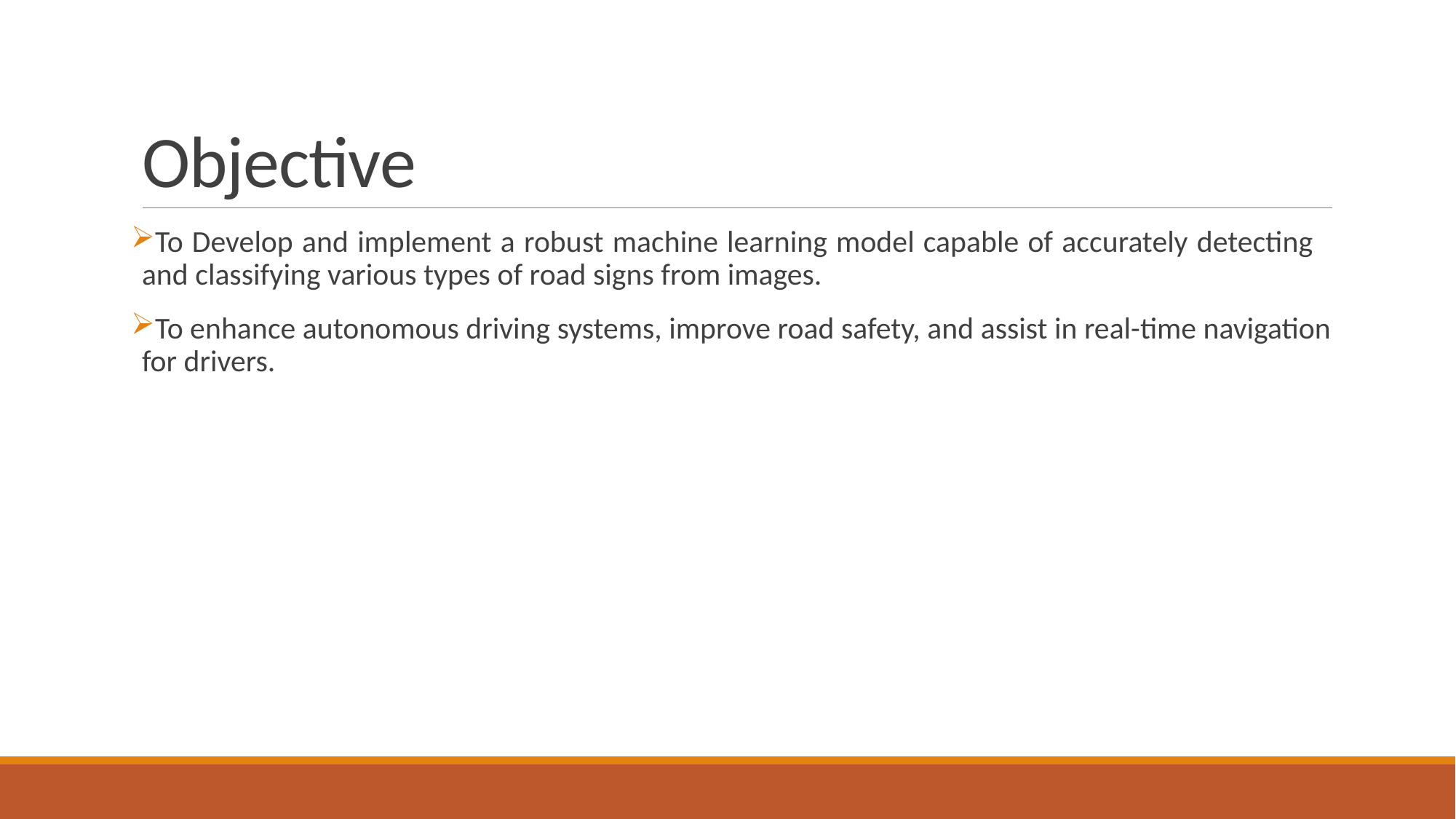

# Objective
To Develop and implement a robust machine learning model capable of accurately detecting   and classifying various types of road signs from images.
To enhance autonomous driving systems, improve road safety, and assist in real-time navigation for drivers.